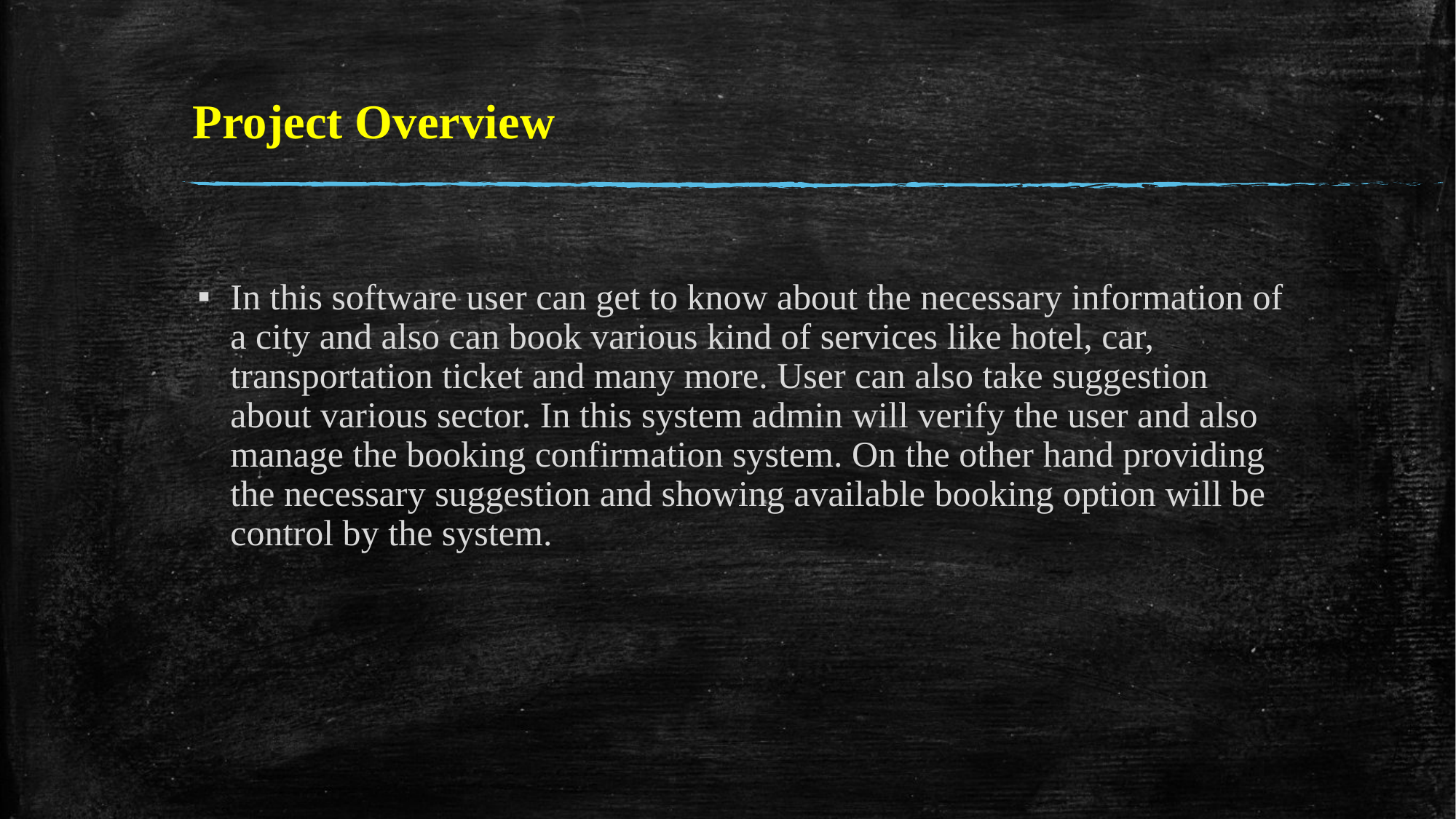

# Project Overview
In this software user can get to know about the necessary information of a city and also can book various kind of services like hotel, car, transportation ticket and many more. User can also take suggestion about various sector. In this system admin will verify the user and also manage the booking confirmation system. On the other hand providing the necessary suggestion and showing available booking option will be control by the system.